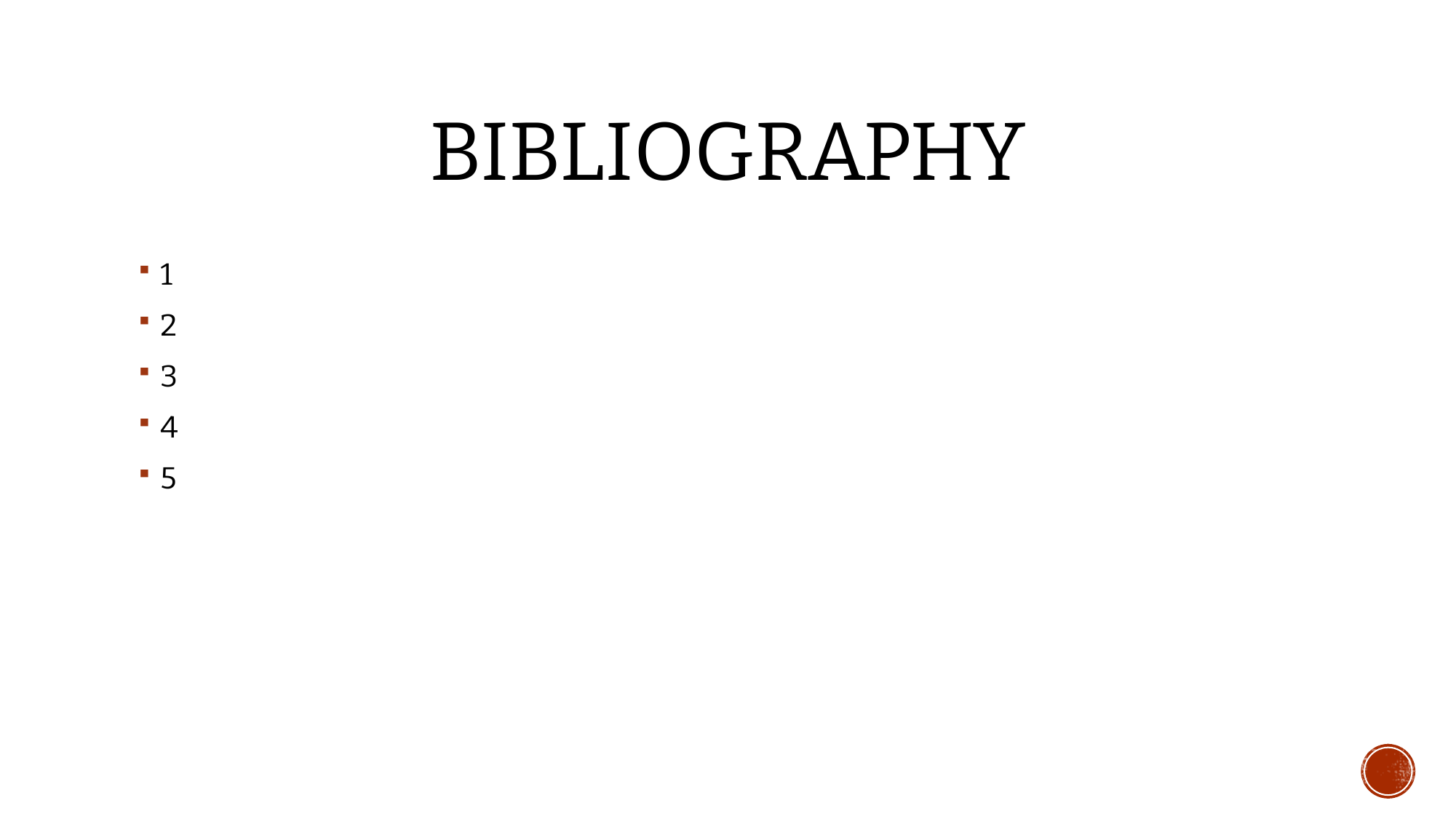

# Bibliography
1
2
3
4
5